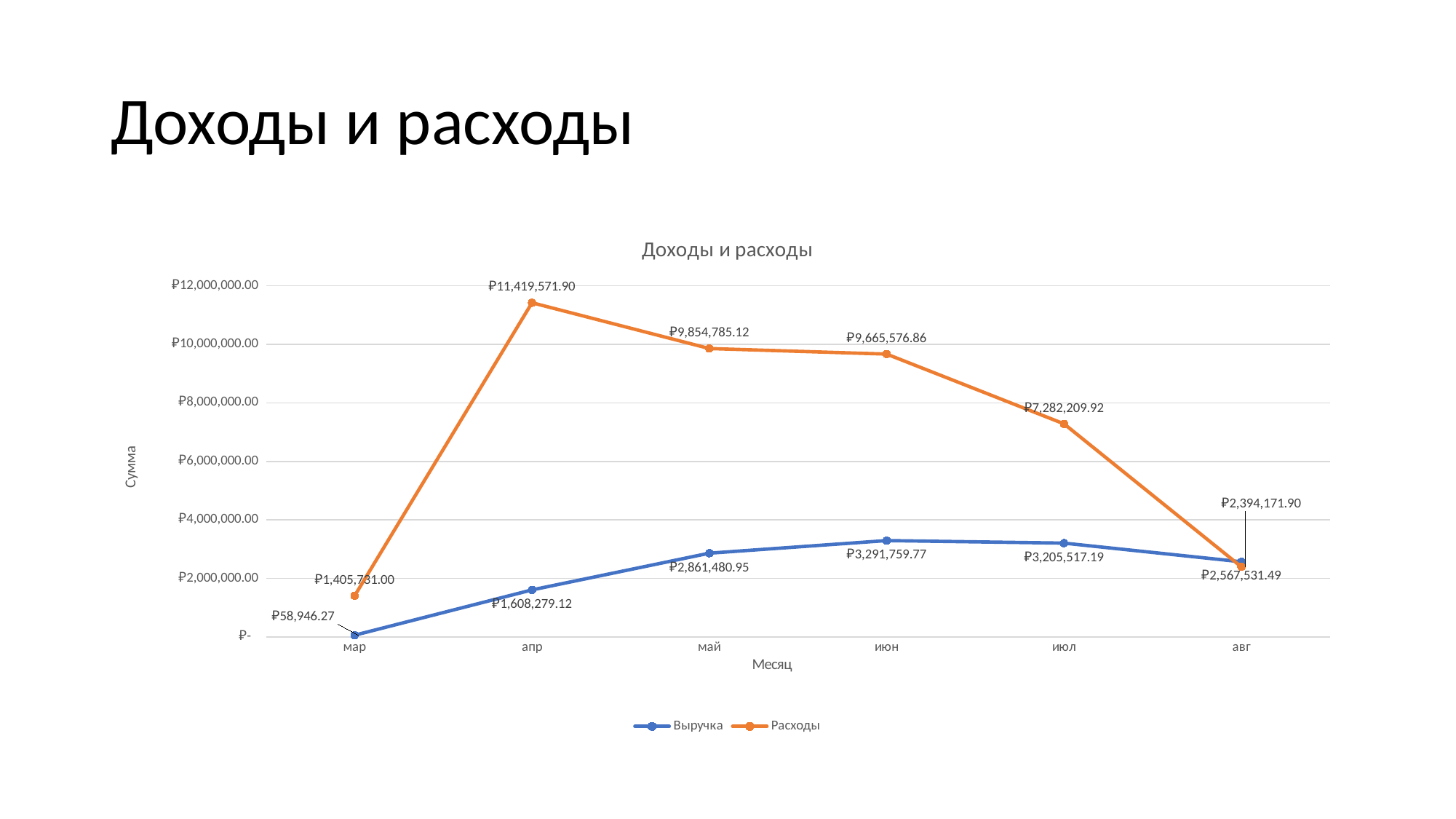

# Доходы и расходы

### Chart: Доходы и расходы

| Category | Выручка | Расходы |
|---|---|---|
| мар | 58946.265 | 1405731.0 |
| апр | 1608279.12 | 11419571.900826447 |
| май | 2861480.9511875985 | 9854785.123966942 |
| июн | 3291759.765476191 | 9665576.859504133 |
| июл | 3205517.1930161933 | 7282209.917355372 |
| авг | 2567531.48735166 | 2394171.9008264462 |